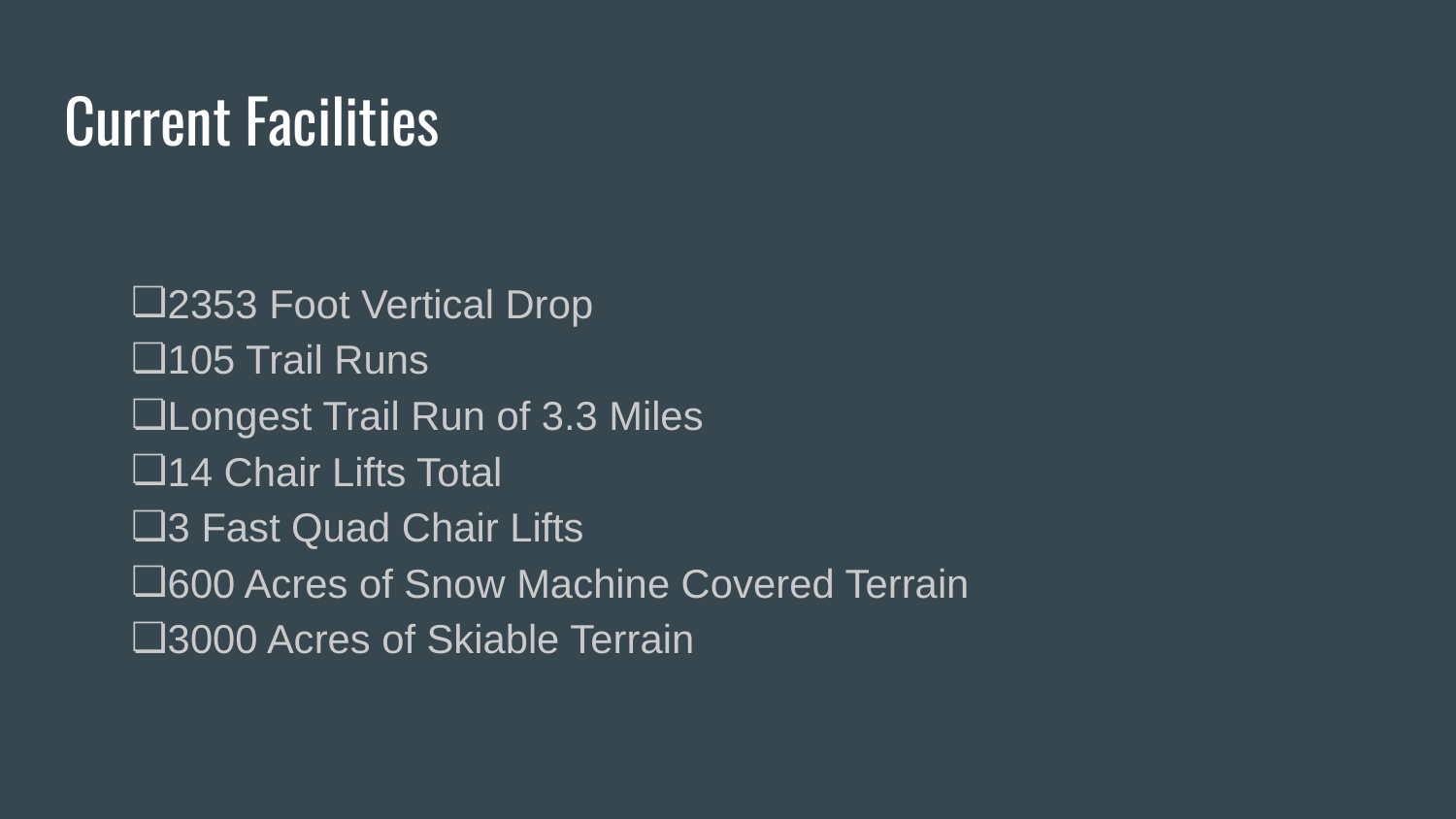

# Current Facilities
2353 Foot Vertical Drop
105 Trail Runs
Longest Trail Run of 3.3 Miles
14 Chair Lifts Total
3 Fast Quad Chair Lifts
600 Acres of Snow Machine Covered Terrain
3000 Acres of Skiable Terrain